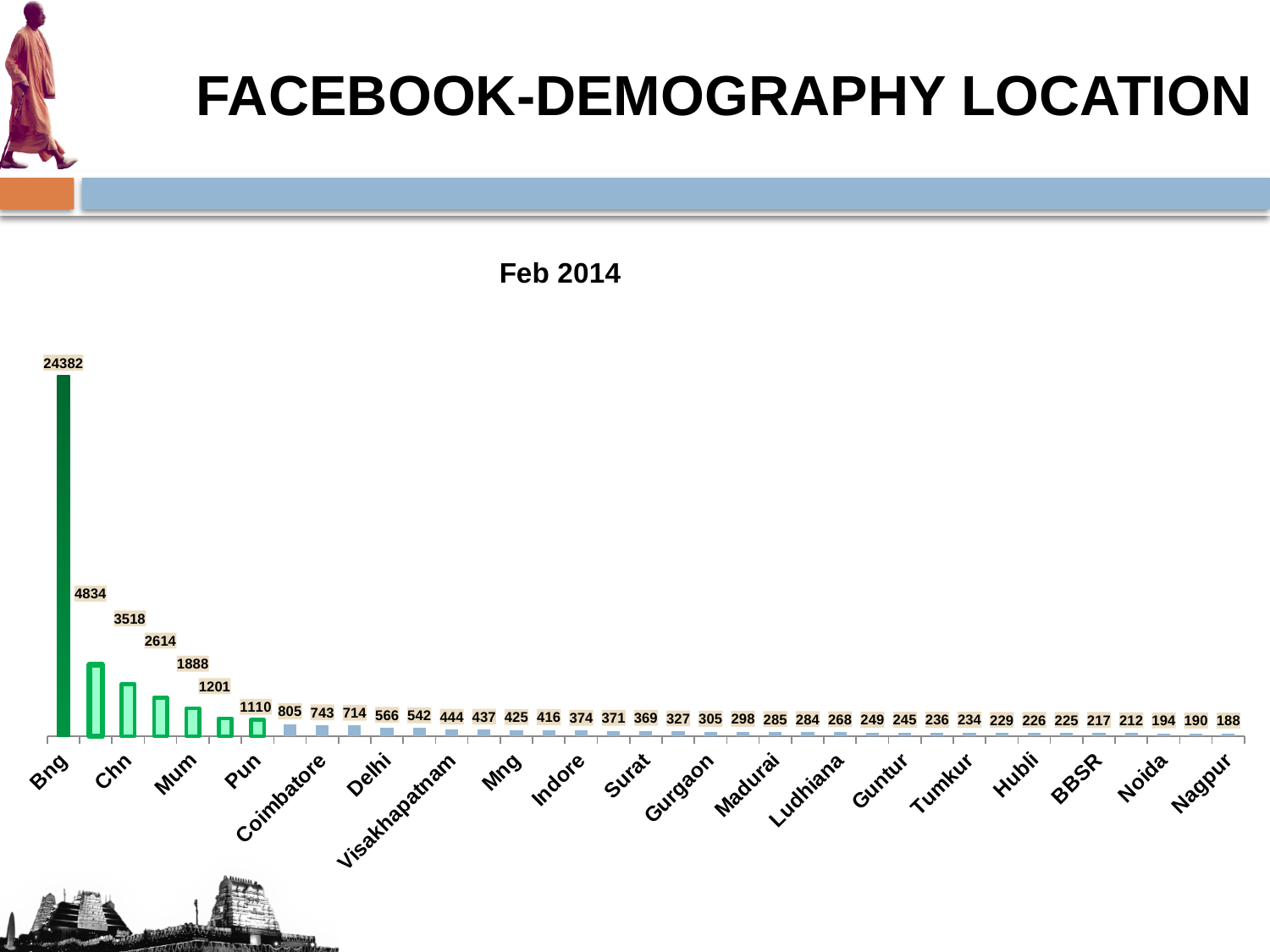

FACEBOOK-DEMOGRAPHY LOCATION

### Chart:

| Category | Feb 2014 |
|---|---|
| Bng | 24382.0 |
| Hyd | 4834.0 |
| Chn | 3518.0 |
| N Dlh | 2614.0 |
| Mum | 1888.0 |
| Cal | 1201.0 |
| Pun | 1110.0 |
| Jaipur | 805.0 |
| Coimbatore | 743.0 |
| Mysore | 714.0 |
| Delhi | 566.0 |
| Vijayawada | 542.0 |
| Visakhapatnam | 444.0 |
| Ahd | 437.0 |
| Mng | 425.0 |
| Chd | 416.0 |
| Indore | 374.0 |
| Trivandrum | 371.0 |
| Surat | 369.0 |
| Kakinada | 327.0 |
| Gurgaon | 305.0 |
| Lkn | 298.0 |
| Madurai | 285.0 |
| Vellore | 284.0 |
| Ludhiana | 268.0 |
| Kanpur | 249.0 |
| Guntur | 245.0 |
| Salem | 236.0 |
| Tumkur | 234.0 |
| Bhopal | 229.0 |
| Hubli | 226.0 |
| Tiruchirappalli | 225.0 |
| BBSR | 217.0 |
| Thiruvananthapuram | 212.0 |
| Noida | 194.0 |
| Tirupathi | 190.0 |
| Nagpur | 188.0 |